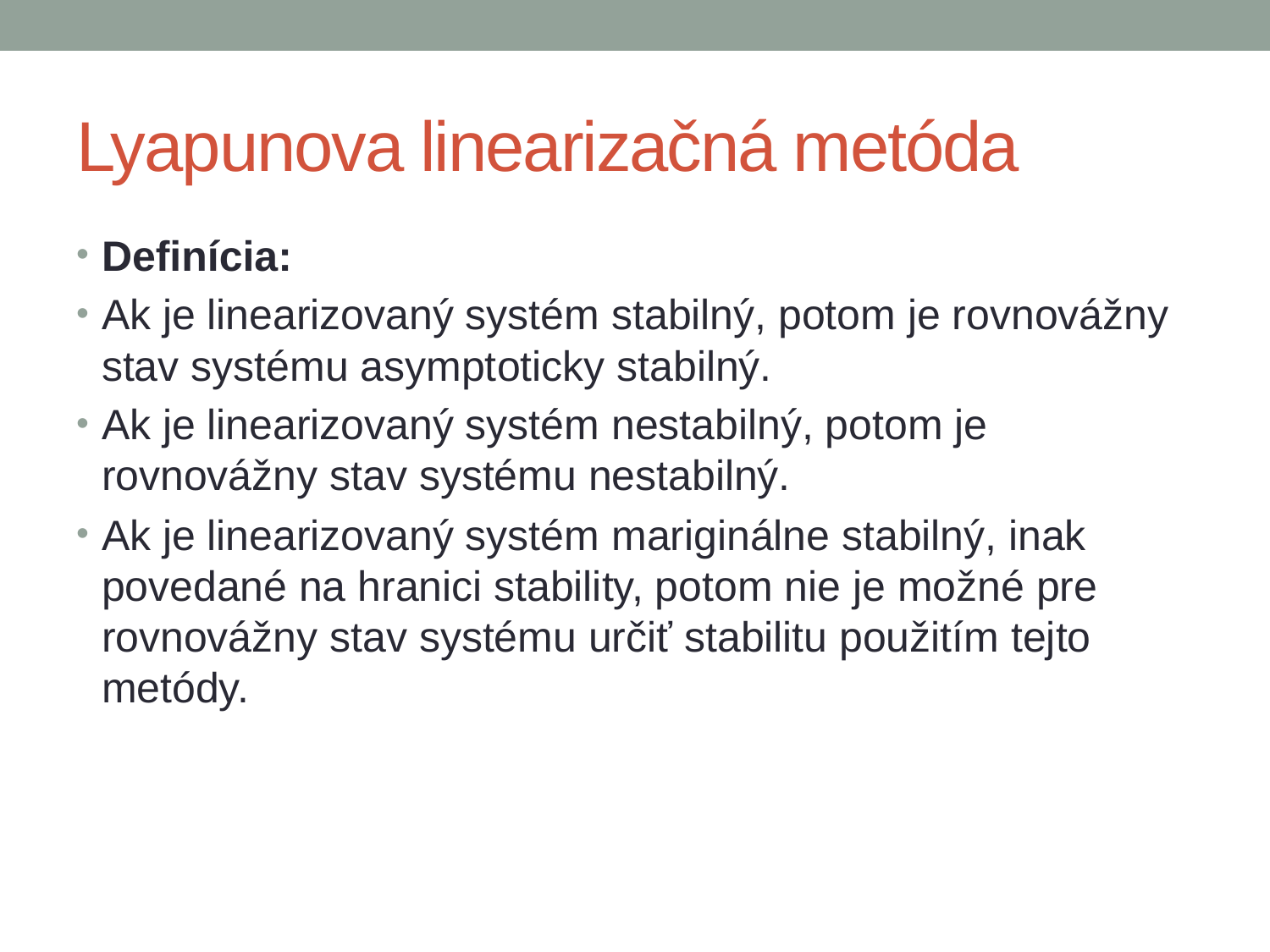

# Lyapunova linearizačná metóda
Definícia:
Ak je linearizovaný systém stabilný, potom je rovnovážny stav systému asymptoticky stabilný.
Ak je linearizovaný systém nestabilný, potom je rovnovážny stav systému nestabilný.
Ak je linearizovaný systém mariginálne stabilný, inak povedané na hranici stability, potom nie je možné pre rovnovážny stav systému určiť stabilitu použitím tejto metódy.